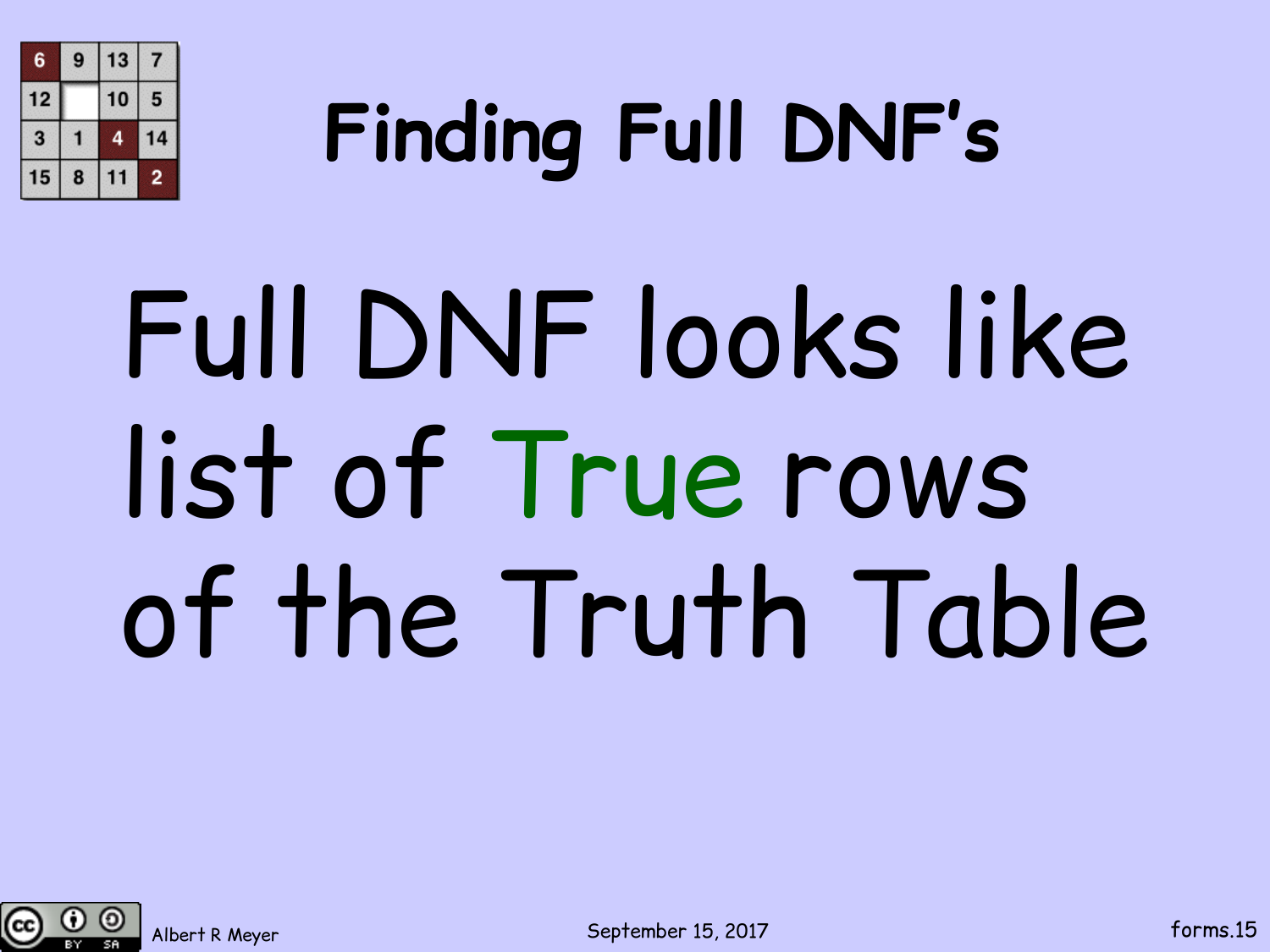

# Finding Full DNF’s
Full DNF looks like
list of True rows
of the Truth Table
forms.15